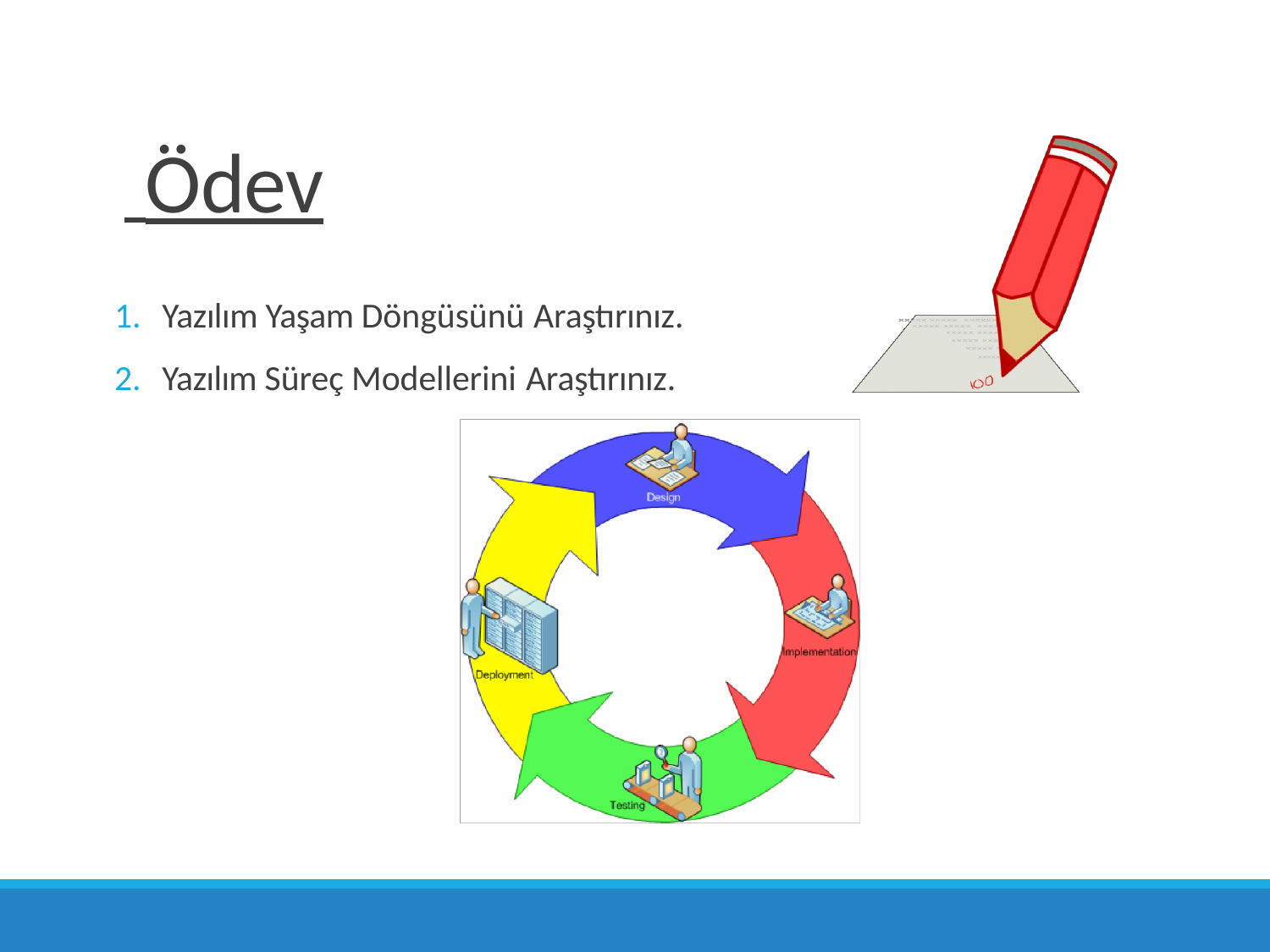

# Ödev

Yazılım Yaşam Döngüsünü Araştırınız.
Yazılım Süreç Modellerini Araştırınız.